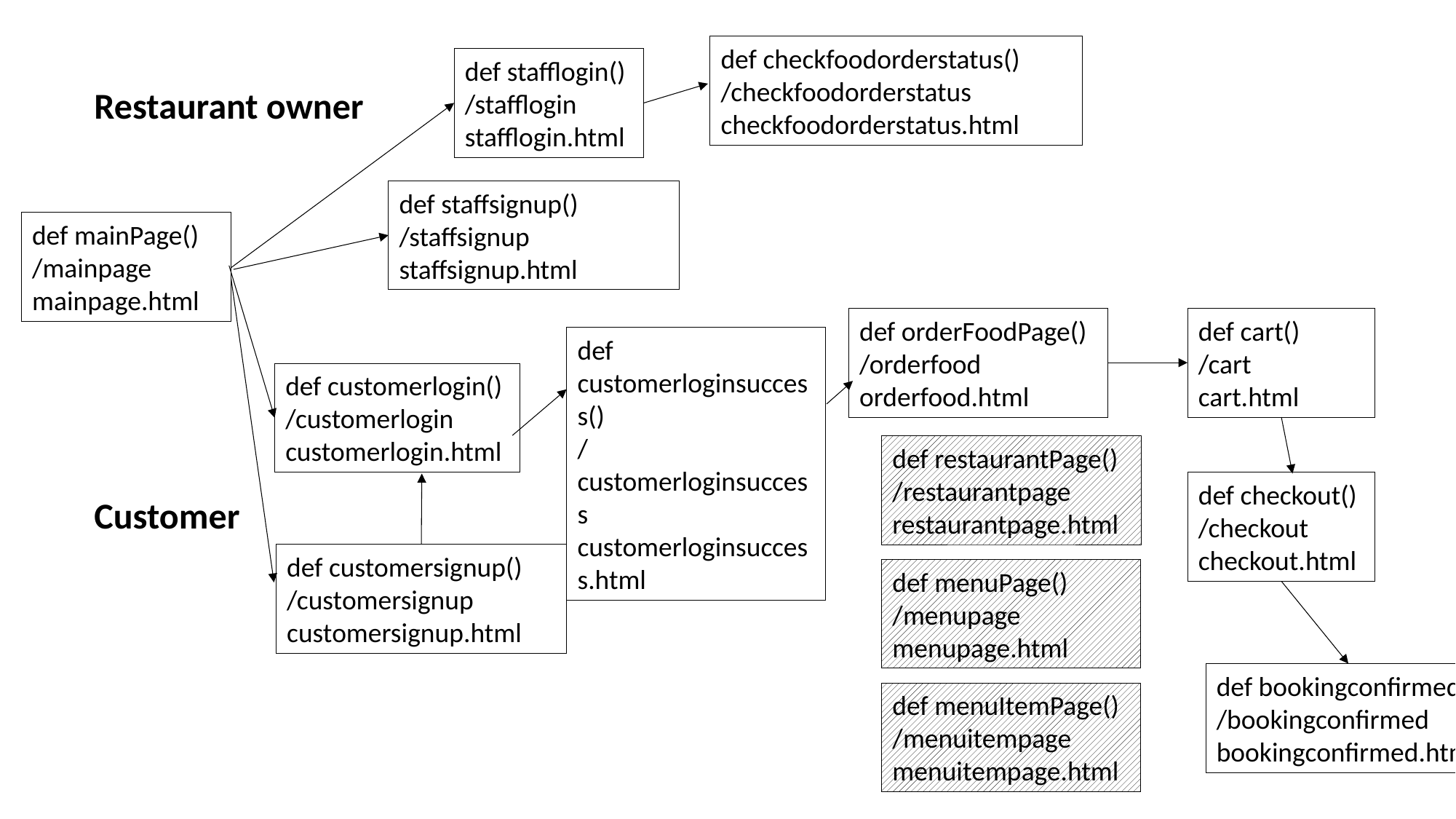

def checkfoodorderstatus()
/checkfoodorderstatus
checkfoodorderstatus.html
def stafflogin()
/stafflogin
stafflogin.html
Restaurant owner
def staffsignup()
/staffsignup
staffsignup.html
def mainPage()
/mainpage
mainpage.html
def orderFoodPage()
/orderfood
orderfood.html
def cart()
/cart
cart.html
def customerloginsuccess()
/customerloginsuccess
customerloginsuccess.html
def customerlogin()
/customerlogin
customerlogin.html
def restaurantPage()
/restaurantpage
restaurantpage.html
def checkout()
/checkout
checkout.html
Customer
def customersignup()
/customersignup
customersignup.html
def menuPage()
/menupage
menupage.html
def bookingconfirmed()
/bookingconfirmed
bookingconfirmed.html
def menuItemPage()
/menuitempage
menuitempage.html